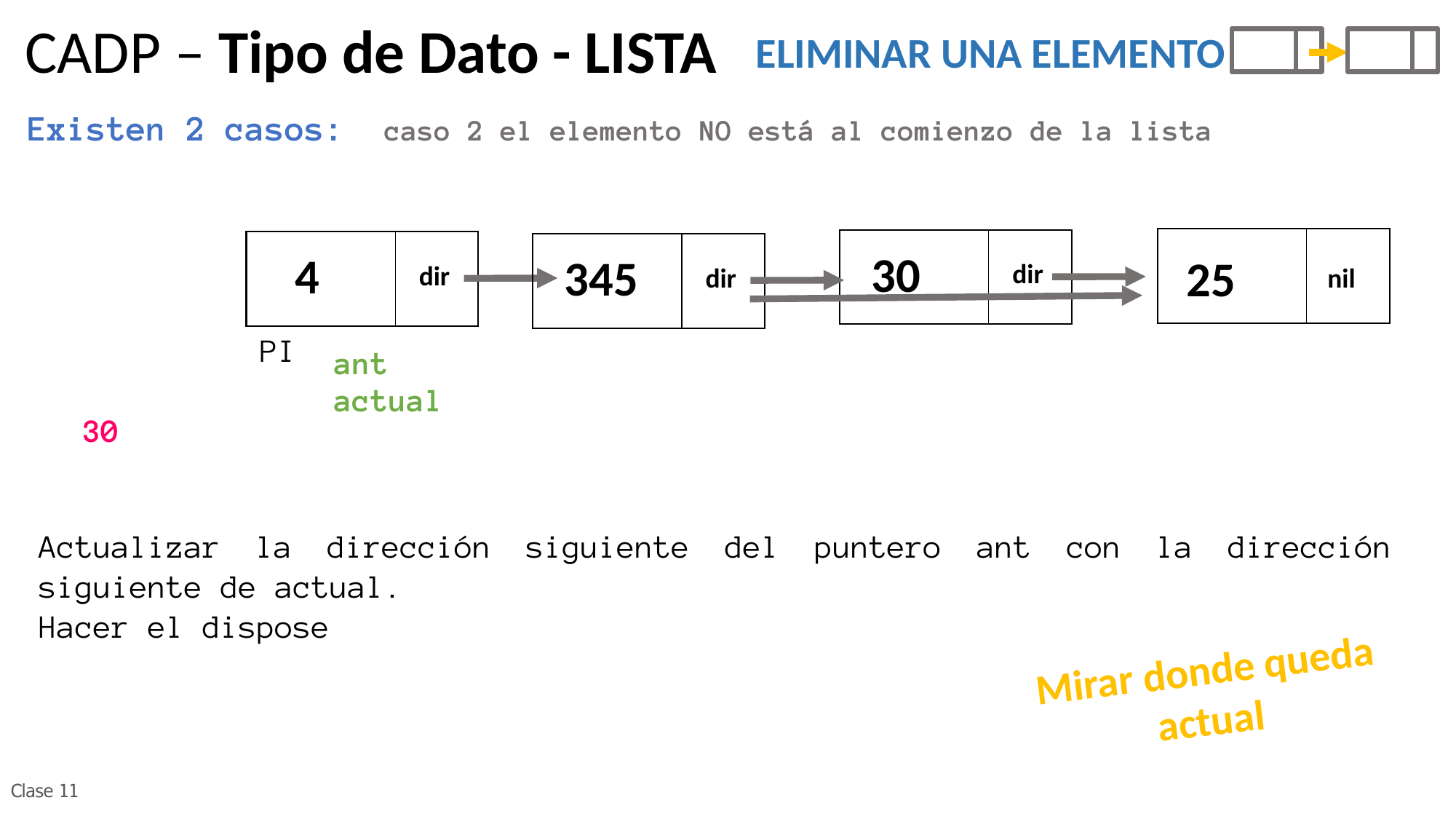

CADP – Tipo de Dato - LISTA
ELIMINAR UNA ELEMENTO

Existen 2 casos:  caso 2 el elemento NO está al comienzo de la lista

30
4
345
25
dir
dir
dir
nil
PI
ant
actual
30
Actualizar la dirección siguiente del puntero ant con la dirección  siguiente de actual.
Hacer el dispose

Mirar donde queda actual
Clase 11